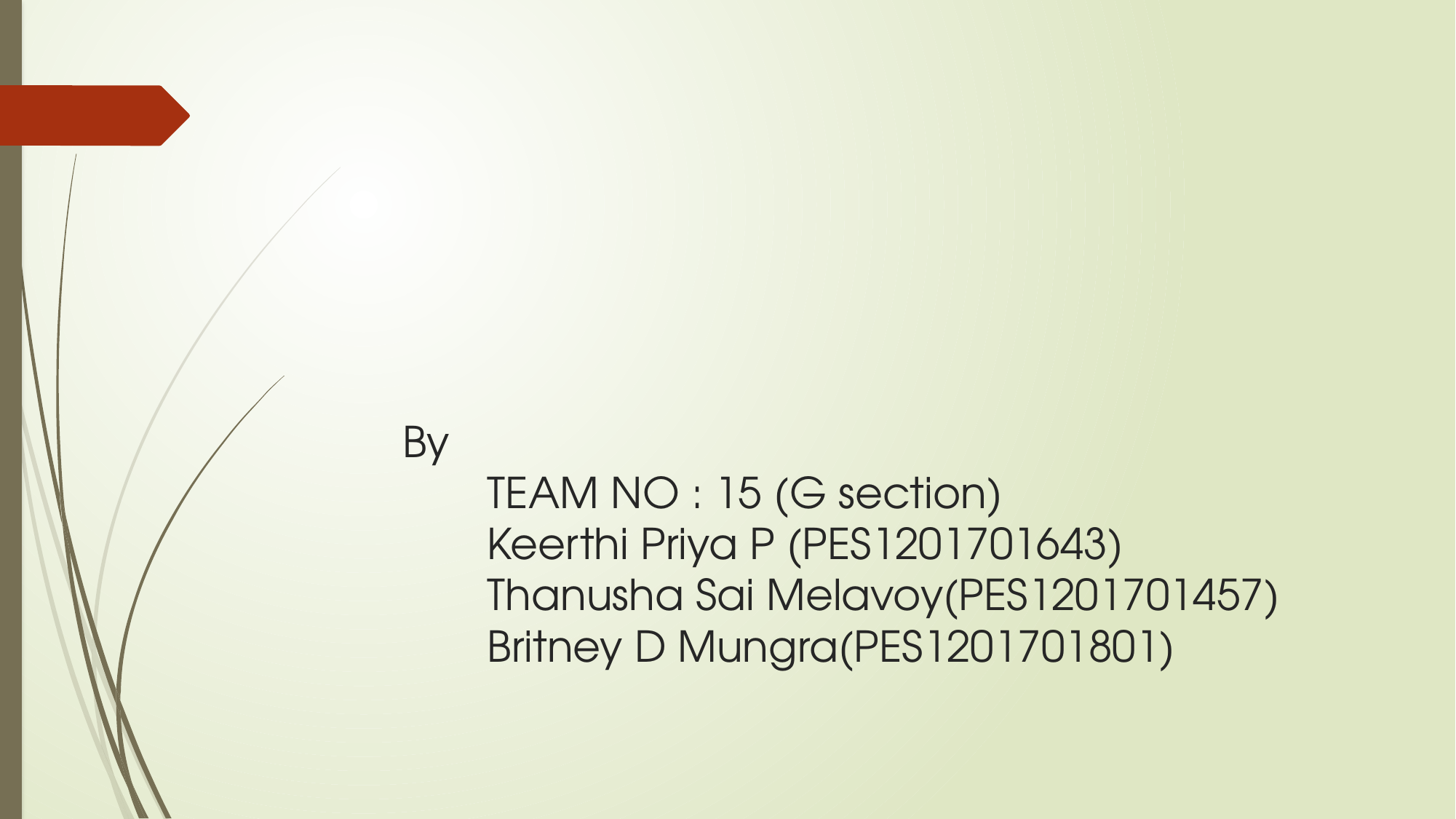

# By TEAM NO : 15 (G section) Keerthi Priya P (PES1201701643) Thanusha Sai Melavoy(PES1201701457) Britney D Mungra(PES1201701801)